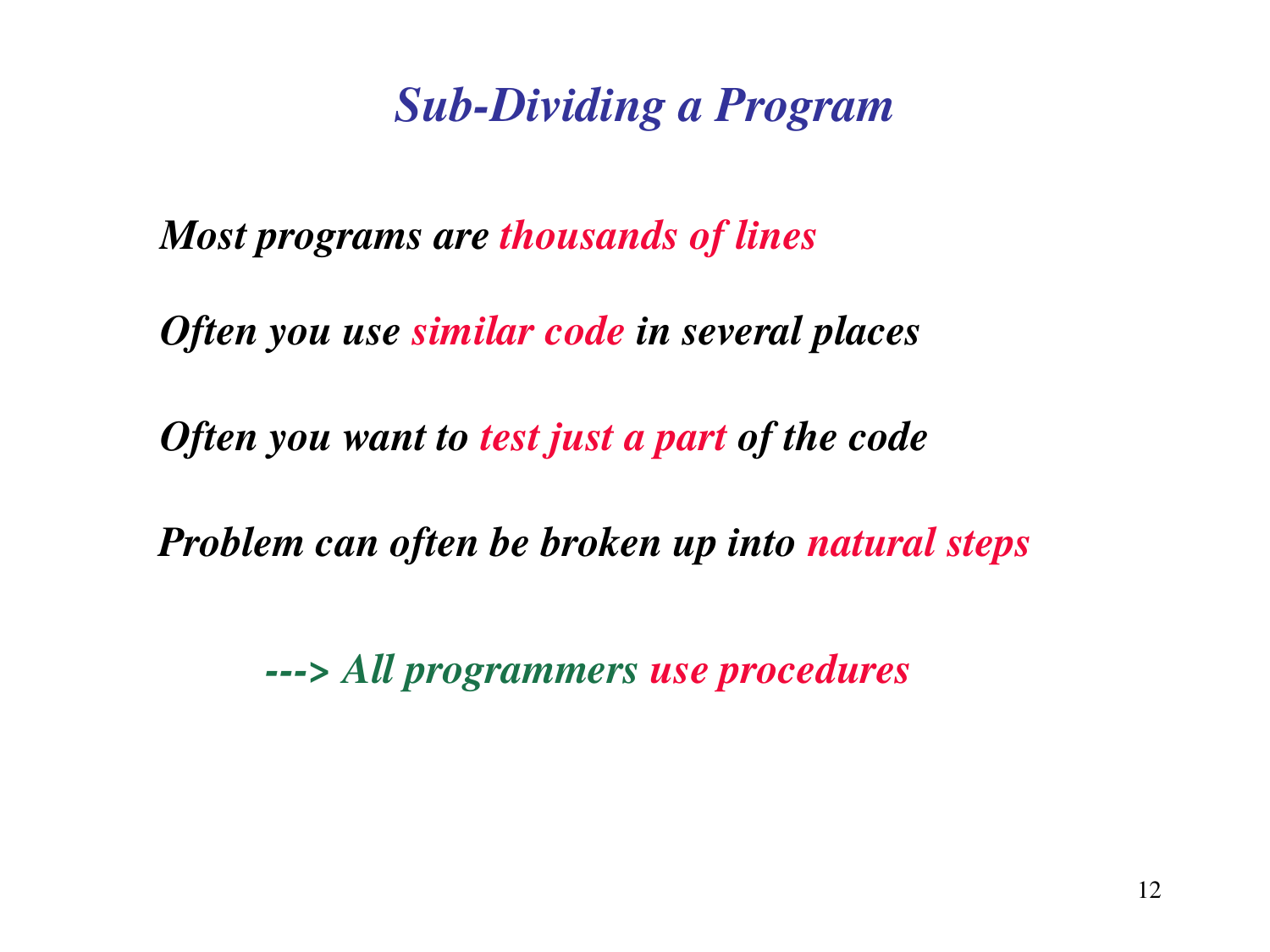

Sub-Dividing a Program
Most programs are thousands of lines
Often you use similar code in several places
Often you want to test just a part of the code
Problem can often be broken up into natural steps
---> All programmers use procedures
12